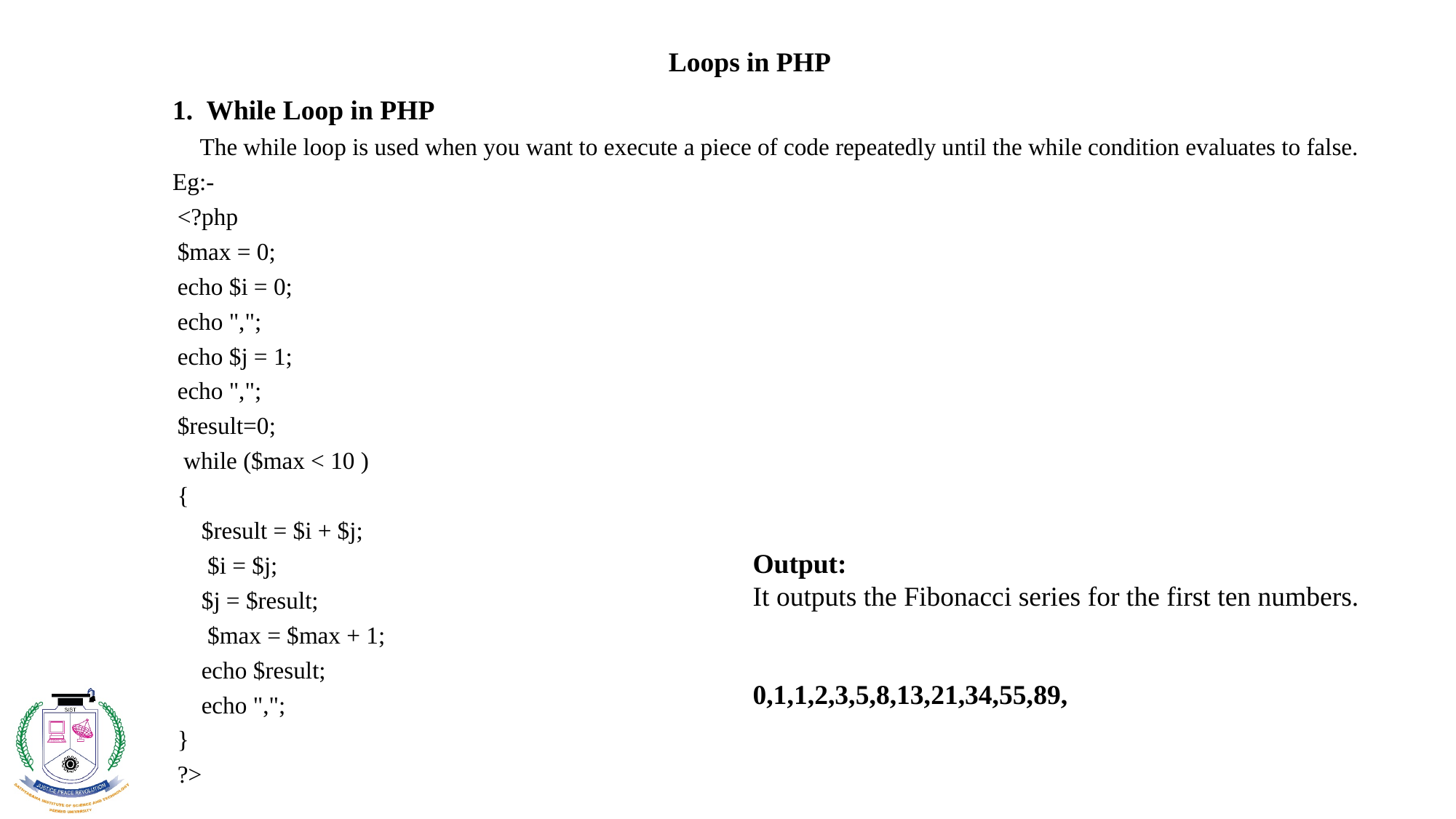

# Loops in PHP
1.  While Loop in PHP
The while loop is used when you want to execute a piece of code repeatedly until the while condition evaluates to false.
Eg:-
<?php
$max = 0;
echo $i = 0;
echo ",";
echo $j = 1;
echo ",";
$result=0;
 while ($max < 10 )
{
    $result = $i + $j;
     $i = $j;
    $j = $result;
     $max = $max + 1;
    echo $result;
    echo ",";
}
?>

Output:
It outputs the Fibonacci series for the first ten numbers.

0,1,1,2,3,5,8,13,21,34,55,89,